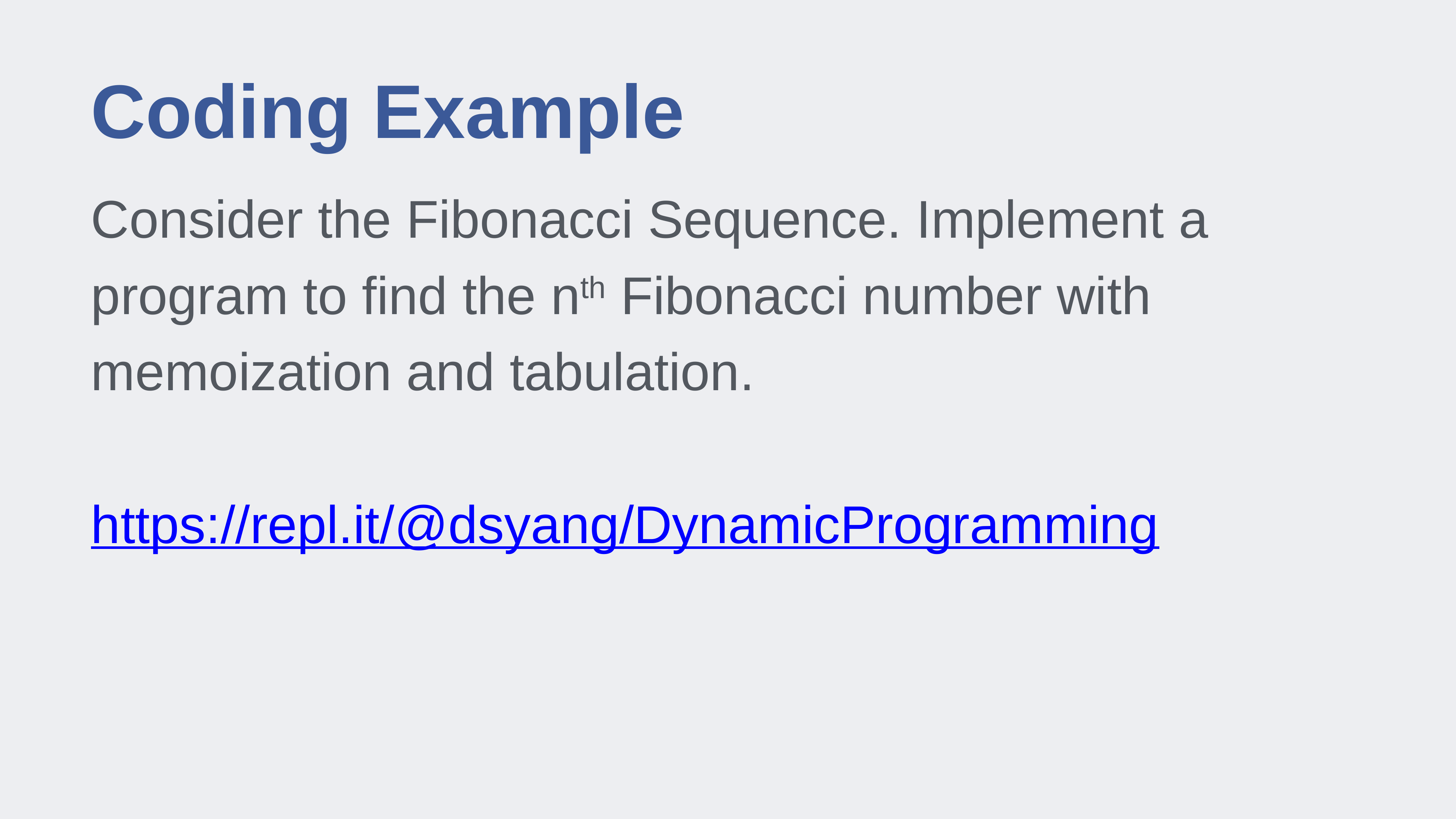

# Coding Example
Consider the Fibonacci Sequence. Implement a program to find the nth Fibonacci number with memoization and tabulation.

https://repl.it/@dsyang/DynamicProgramming